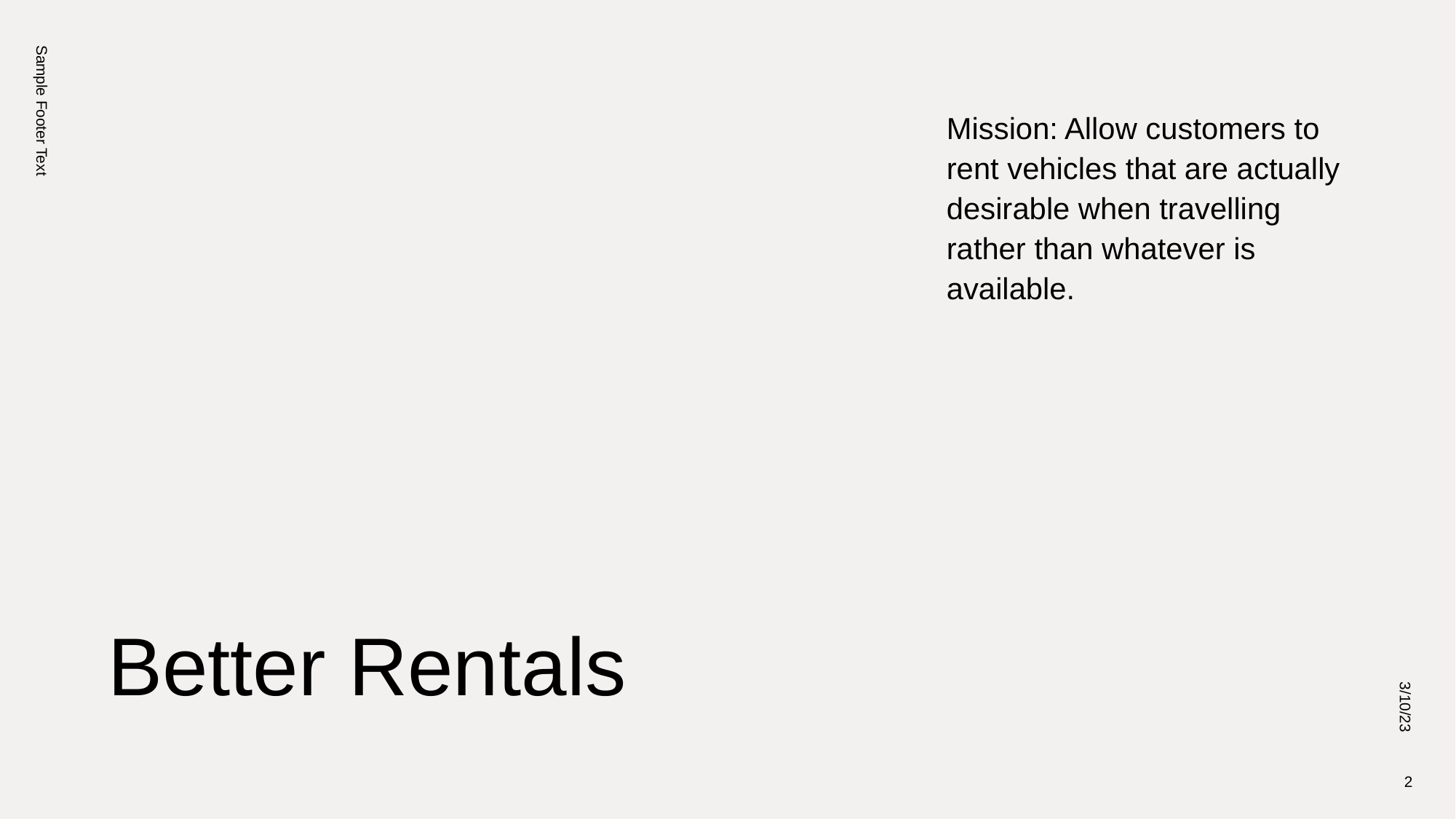

# Better Rentals
Mission: Allow customers to rent vehicles that are actually desirable when travelling rather than whatever is available.
Sample Footer Text
3/10/23
2